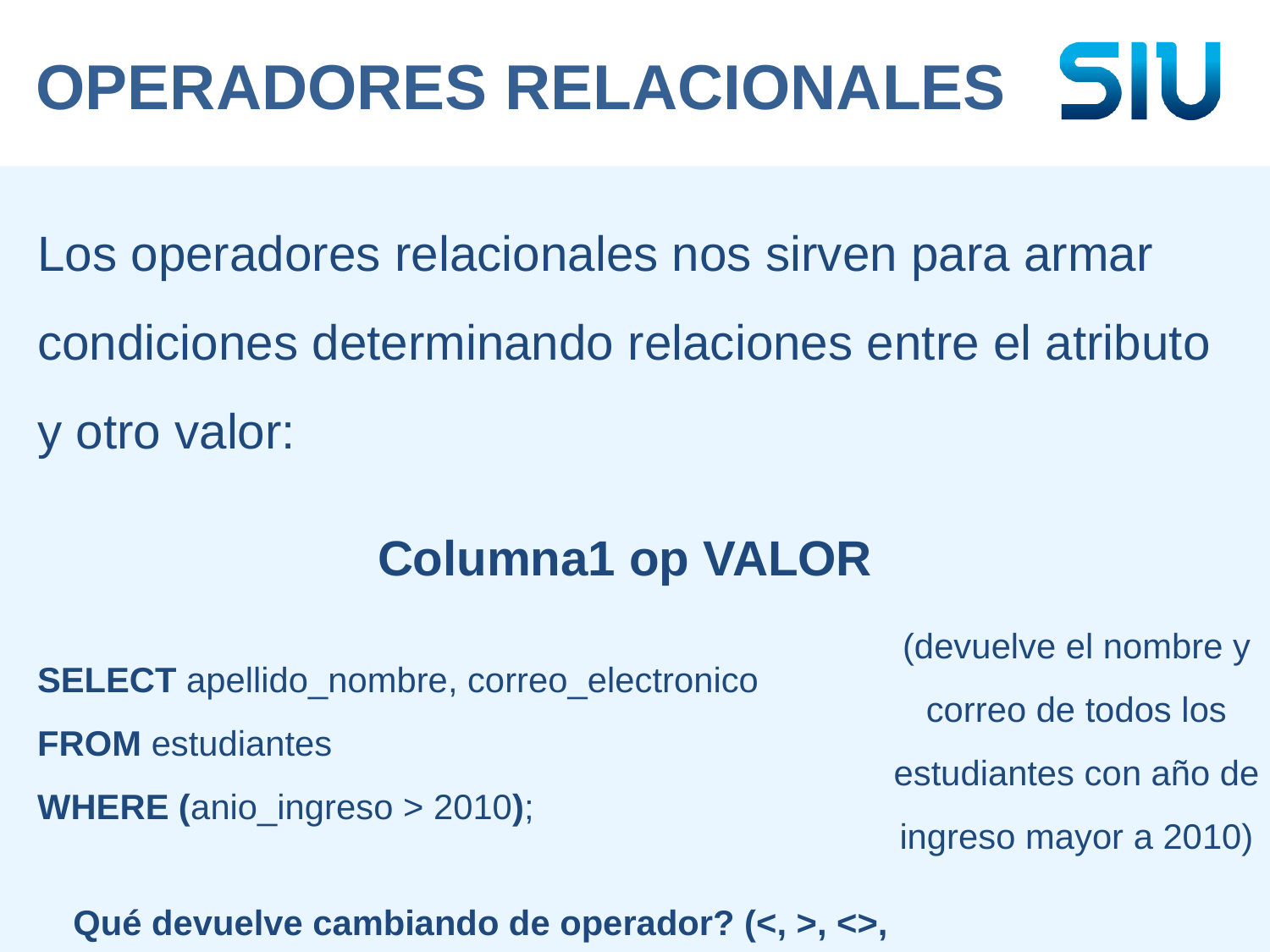

OPERADORES RELACIONALES
Los operadores relacionales nos sirven para armar condiciones determinando relaciones entre el atributo y otro valor:

Columna1 op VALOR

SELECT apellido_nombre, correo_electronico
FROM estudiantes
WHERE (anio_ingreso > 2010);
(devuelve el nombre y correo de todos los estudiantes con año de ingreso mayor a 2010)
Qué devuelve cambiando de operador? (<, >, <>, etc)